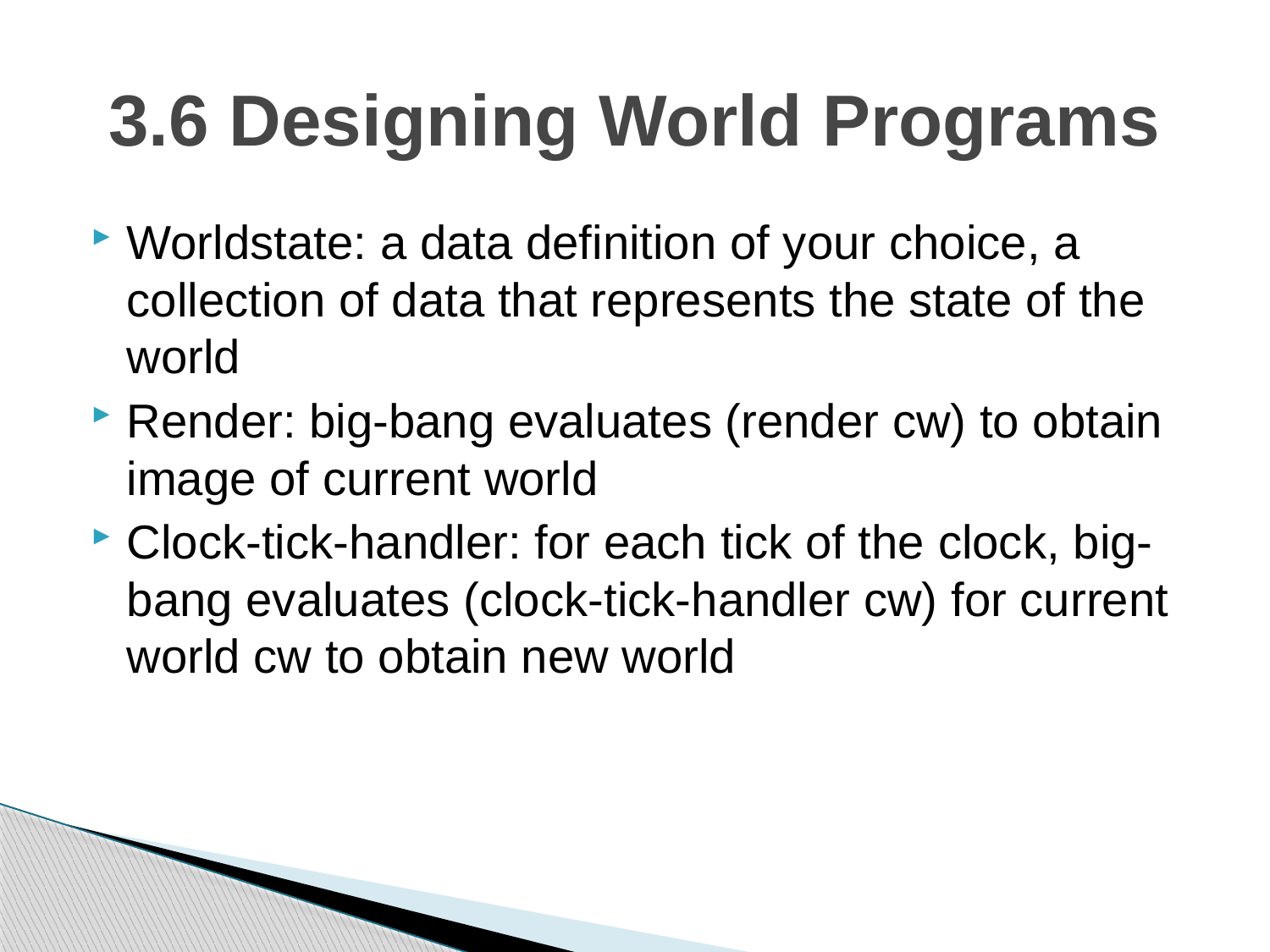

# 3.6 Designing World Programs
Worldstate: a data definition of your choice, a collection of data that represents the state of the world
Render: big-bang evaluates (render cw) to obtain image of current world
Clock-tick-handler: for each tick of the clock, big-bang evaluates (clock-tick-handler cw) for current world cw to obtain new world